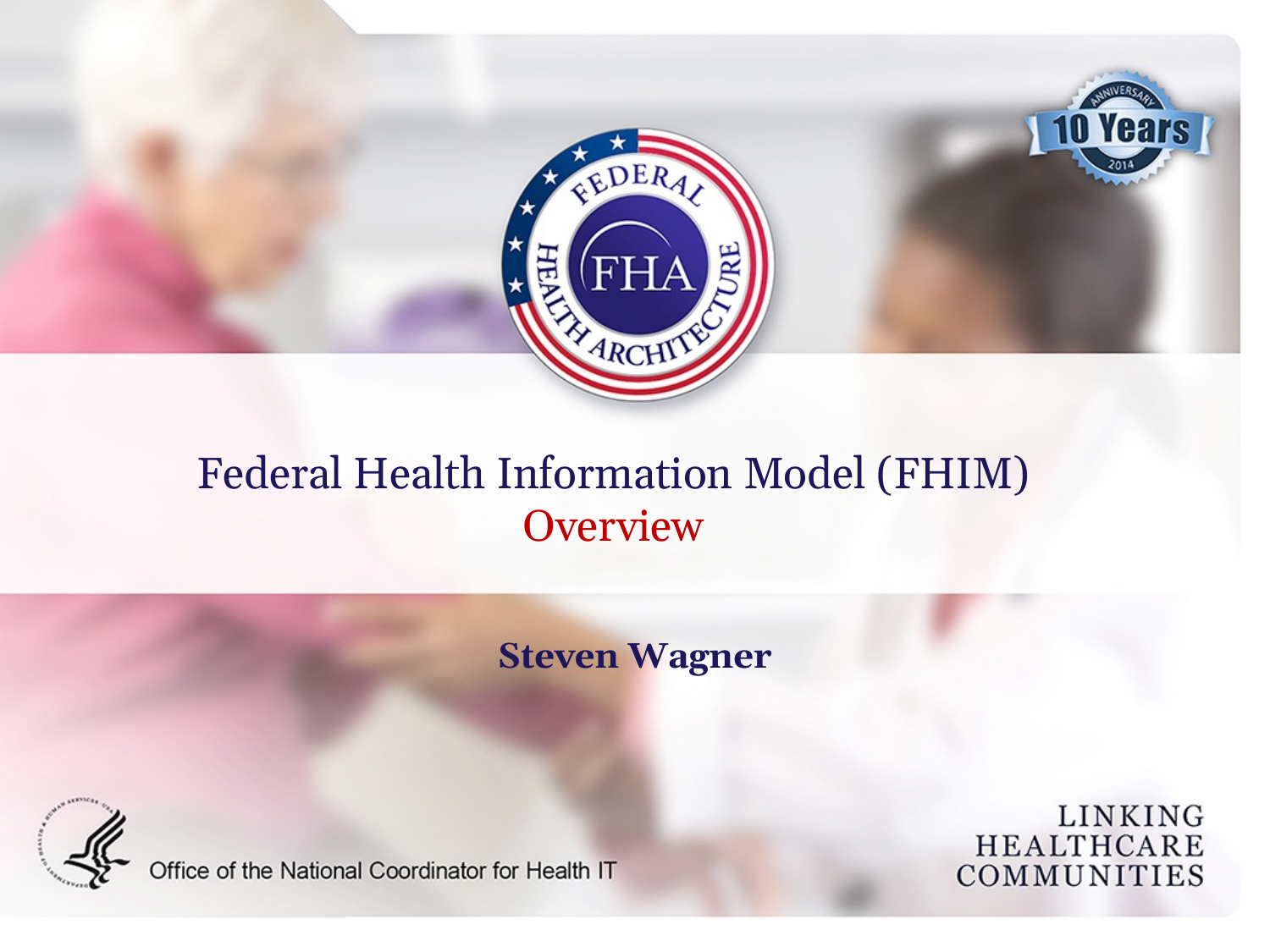

Federal Health Information Model (FHIM)
Overview
Steven Wagner